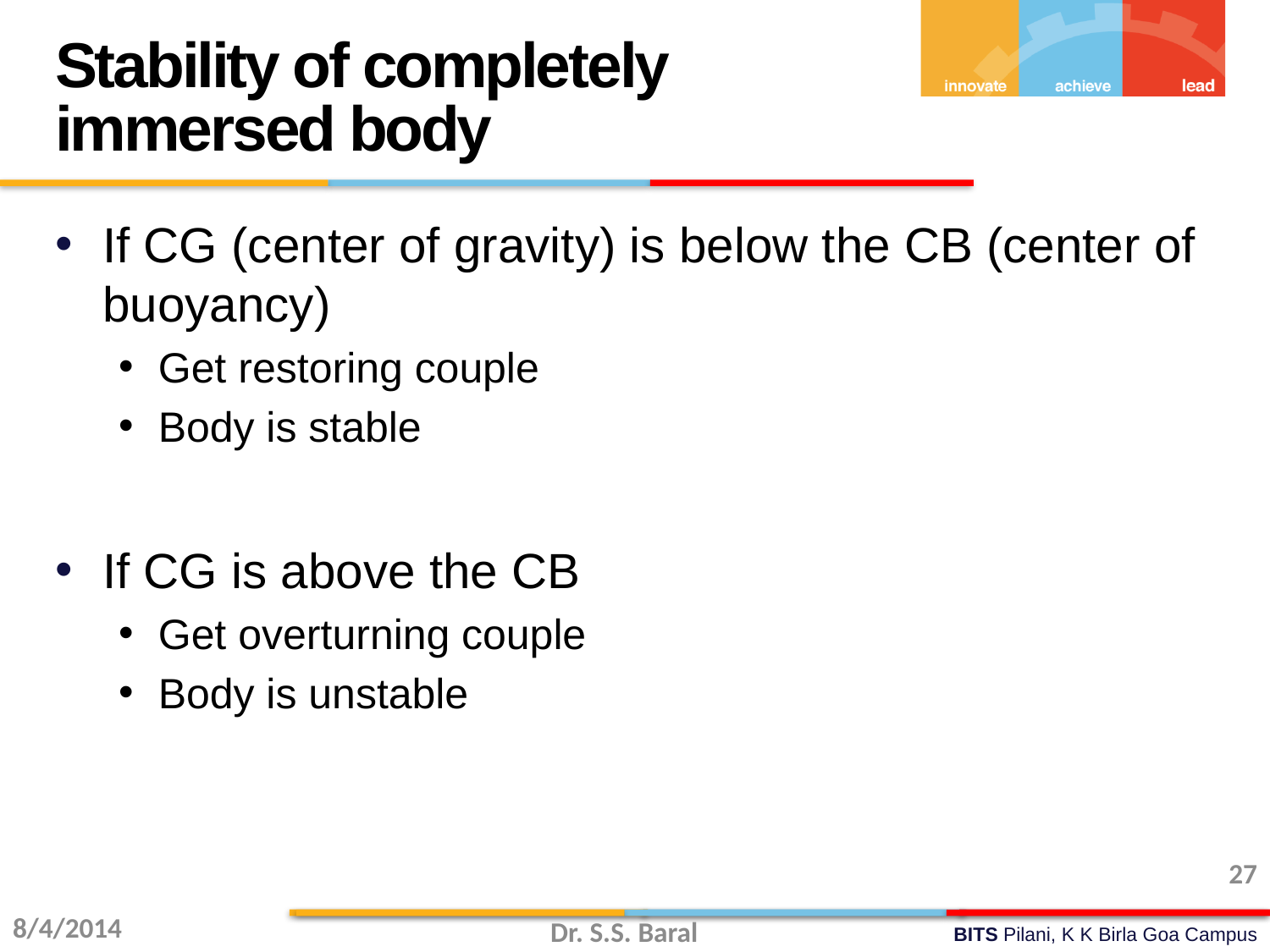

Stability of completely immersed body
If CG (center of gravity) is below the CB (center of buoyancy)
Get restoring couple
Body is stable

If CG is above the CB
Get overturning couple
Body is unstable
27
8/4/2014
Dr. S.S. Baral